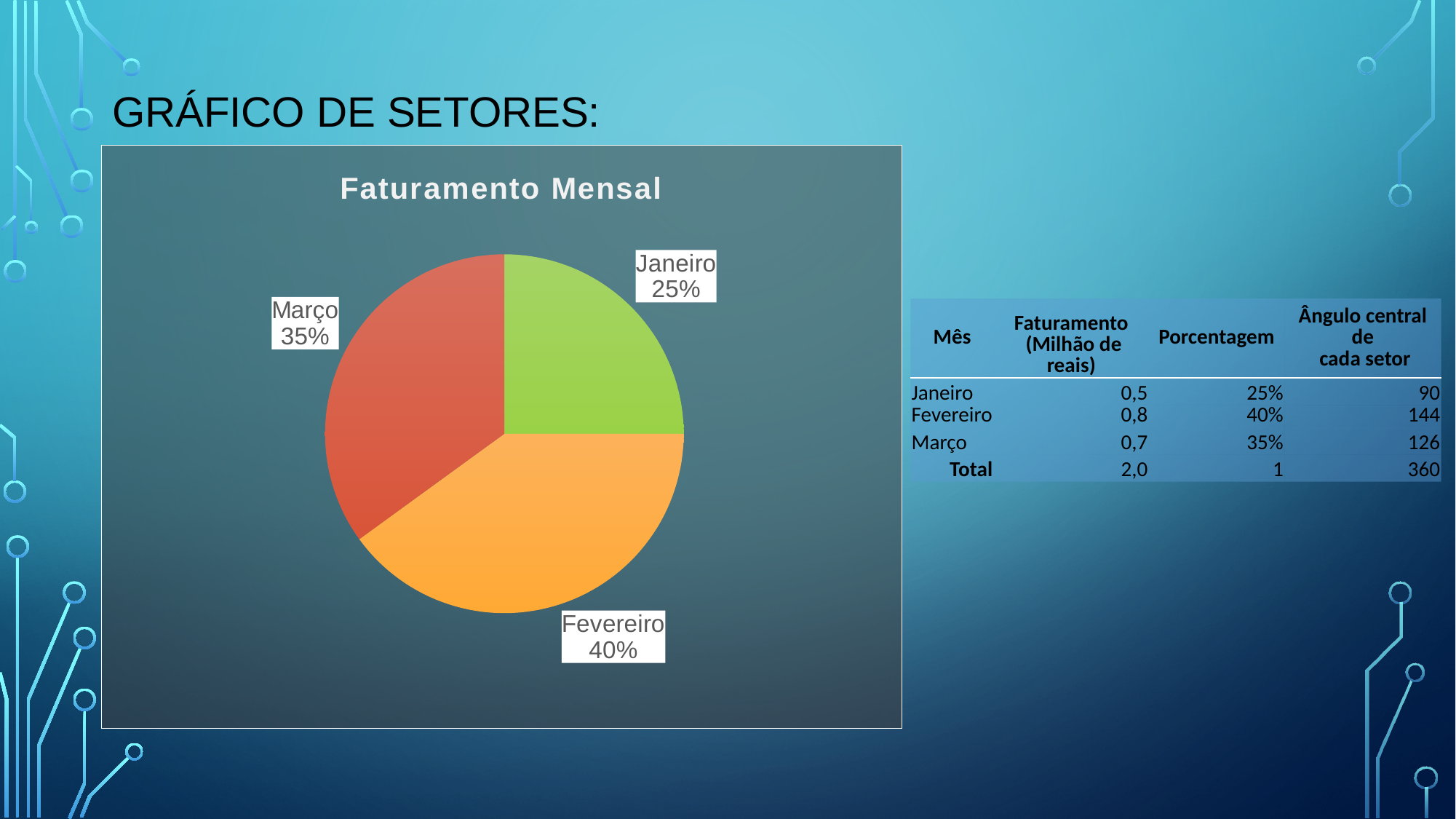

Gráfico de setores:

### Chart: Faturamento Mensal

| Category |  |  |
|---|---|---|
| Janeiro | 0.5 | 0.25 |
| Fevereiro | 0.8 | 0.4 |
| Março | 0.7 | 0.35 |
| Mês | Faturamento (Milhão de reais) | Porcentagem | Ângulo central de cada setor |
| --- | --- | --- | --- |
| Janeiro | 0,5 | 25% | 90 |
| Fevereiro | 0,8 | 40% | 144 |
| Março | 0,7 | 35% | 126 |
| Total | 2,0 | 1 | 360 |